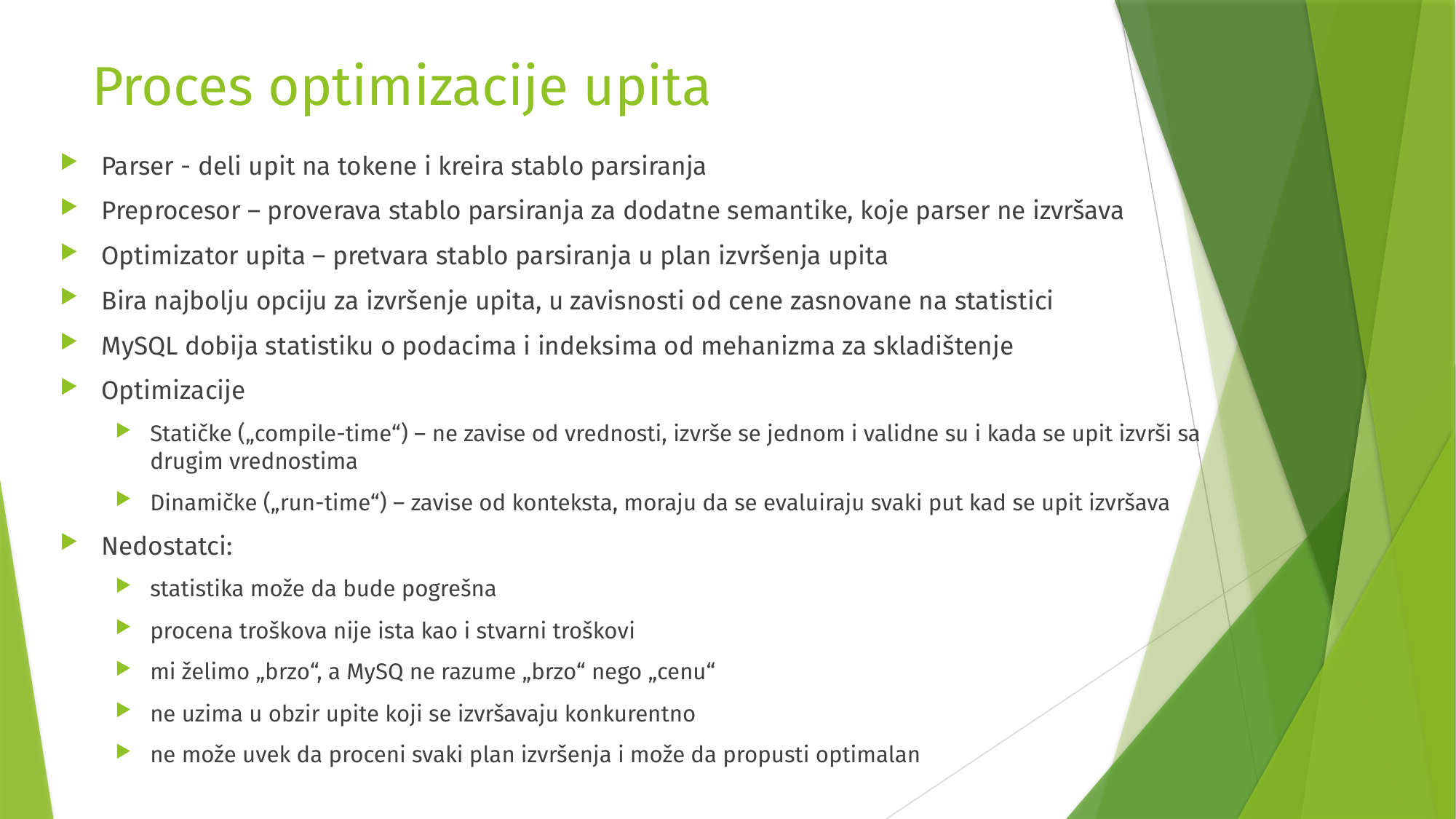

# Proces optimizacije upita
Parser - deli upit na tokene i kreira stablo parsiranja
Preprocesor – proverava stablo parsiranja za dodatne semantike, koje parser ne izvršava
Optimizator upita – pretvara stablo parsiranja u plan izvršenja upita
Bira najbolju opciju za izvršenje upita, u zavisnosti od cene zasnovane na statistici
MySQL dobija statistiku o podacima i indeksima od mehanizma za skladištenje
Optimizacije
Statičke („compile-time“) – ne zavise od vrednosti, izvrše se jednom i validne su i kada se upit izvrši sa drugim vrednostima
Dinamičke („run-time“) – zavise od konteksta, moraju da se evaluiraju svaki put kad se upit izvršava
Nedostatci:
statistika može da bude pogrešna
procena troškova nije ista kao i stvarni troškovi
mi želimo „brzo“, a MySQ ne razume „brzo“ nego „cenu“
ne uzima u obzir upite koji se izvršavaju konkurentno
ne može uvek da proceni svaki plan izvršenja i može da propusti optimalan